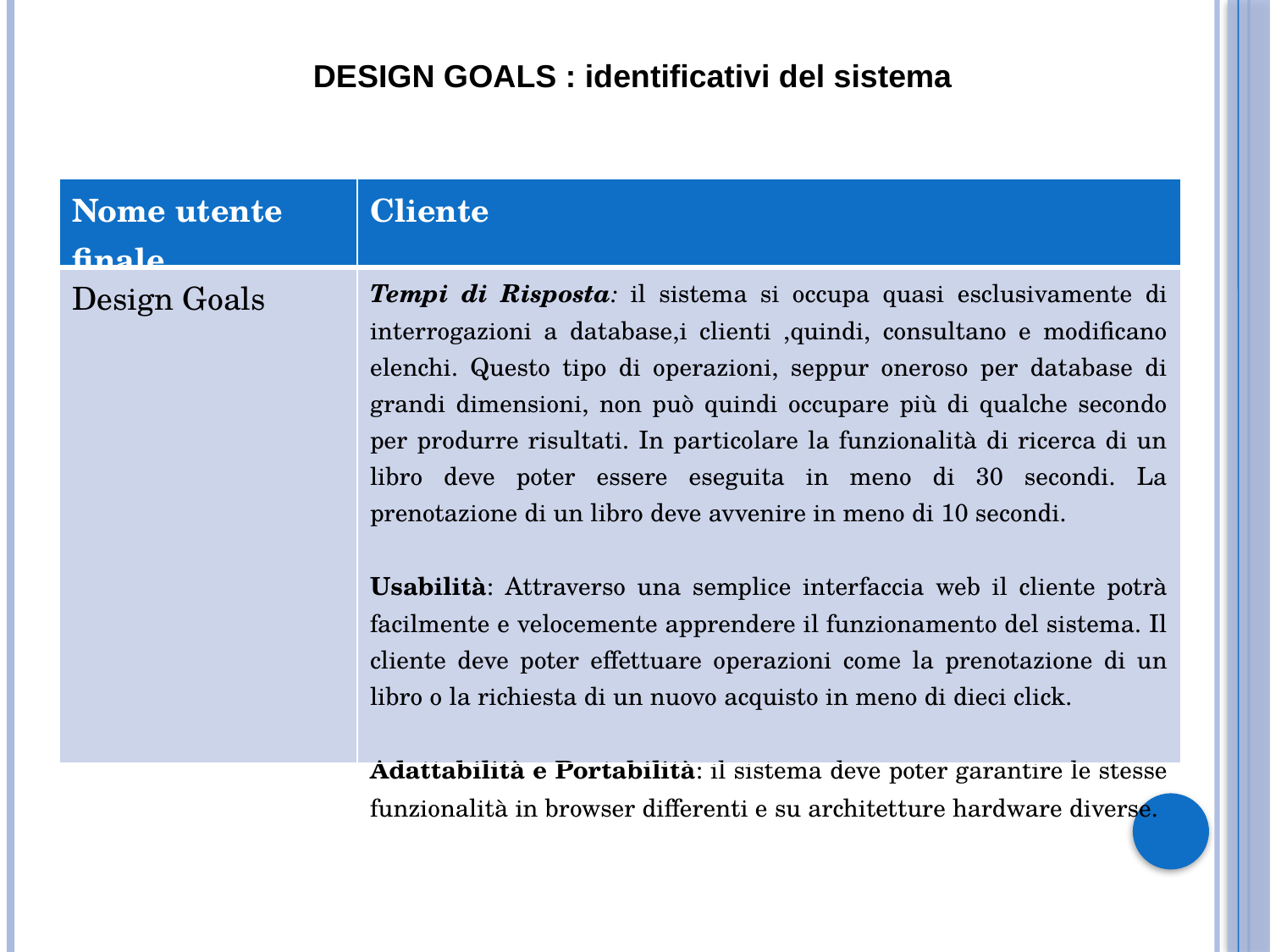

DESIGN GOALS : identificativi del sistema
| Nome utente finale | Cliente |
| --- | --- |
| Design Goals | Tempi di Risposta: il sistema si occupa quasi esclusivamente di interrogazioni a database,i clienti ,quindi, consultano e modificano elenchi. Questo tipo di operazioni, seppur oneroso per database di grandi dimensioni, non può quindi occupare più di qualche secondo per produrre risultati. In particolare la funzionalità di ricerca di un libro deve poter essere eseguita in meno di 30 secondi. La prenotazione di un libro deve avvenire in meno di 10 secondi. Usabilità: Attraverso una semplice interfaccia web il cliente potrà facilmente e velocemente apprendere il funzionamento del sistema. Il cliente deve poter effettuare operazioni come la prenotazione di un libro o la richiesta di un nuovo acquisto in meno di dieci click. Adattabilità e Portabilità: il sistema deve poter garantire le stesse funzionalità in browser differenti e su architetture hardware diverse. |